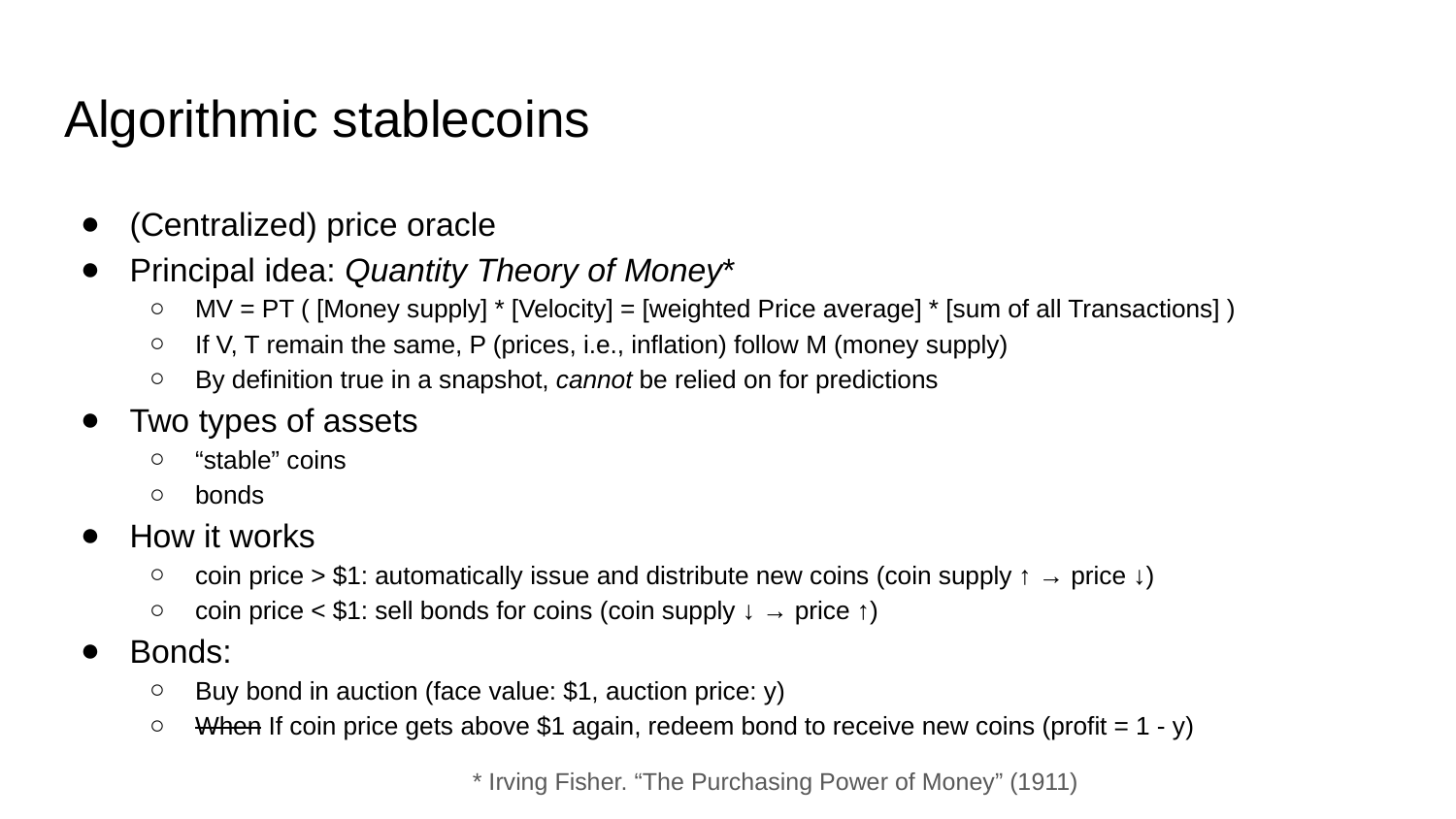

# Algorithmic stablecoins
(Centralized) price oracle
Principal idea: Quantity Theory of Money*
MV = PT ( [Money supply] * [Velocity] = [weighted Price average] * [sum of all Transactions] )
If V, T remain the same, P (prices, i.e., inflation) follow M (money supply)
By definition true in a snapshot, cannot be relied on for predictions
Two types of assets
“stable” coins
bonds
How it works
coin price > $1: automatically issue and distribute new coins (coin supply ↑ → price ↓)
coin price < $1: sell bonds for coins (coin supply ↓ → price ↑)
Bonds:
Buy bond in auction (face value: $1, auction price: y)
When If coin price gets above $1 again, redeem bond to receive new coins (profit = 1 - y)
* Irving Fisher. “The Purchasing Power of Money” (1911)